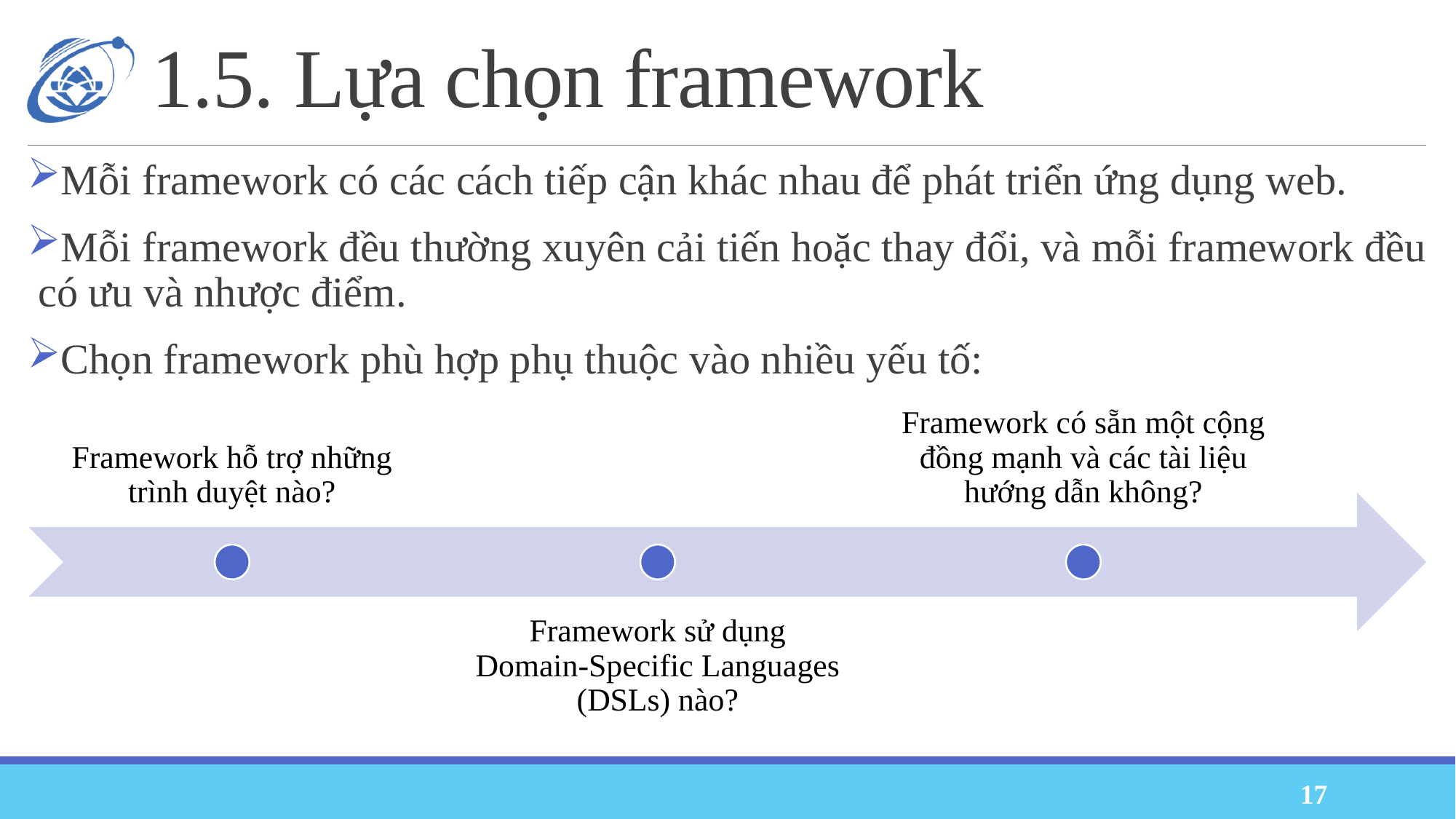

# 1.5. Lựa chọn framework
Mỗi framework có các cách tiếp cận khác nhau để phát triển ứng dụng web.
Mỗi framework đều thường xuyên cải tiến hoặc thay đổi, và mỗi framework đều có ưu và nhược điểm.
Chọn framework phù hợp phụ thuộc vào nhiều yếu tố:
Framework hỗ trợ những trình duyệt nào?
Framework sử dụng Domain-Specific Languages (DSLs) nào?
Framework có sẵn một cộng đồng mạnh và các tài liệu hướng dẫn không?
17